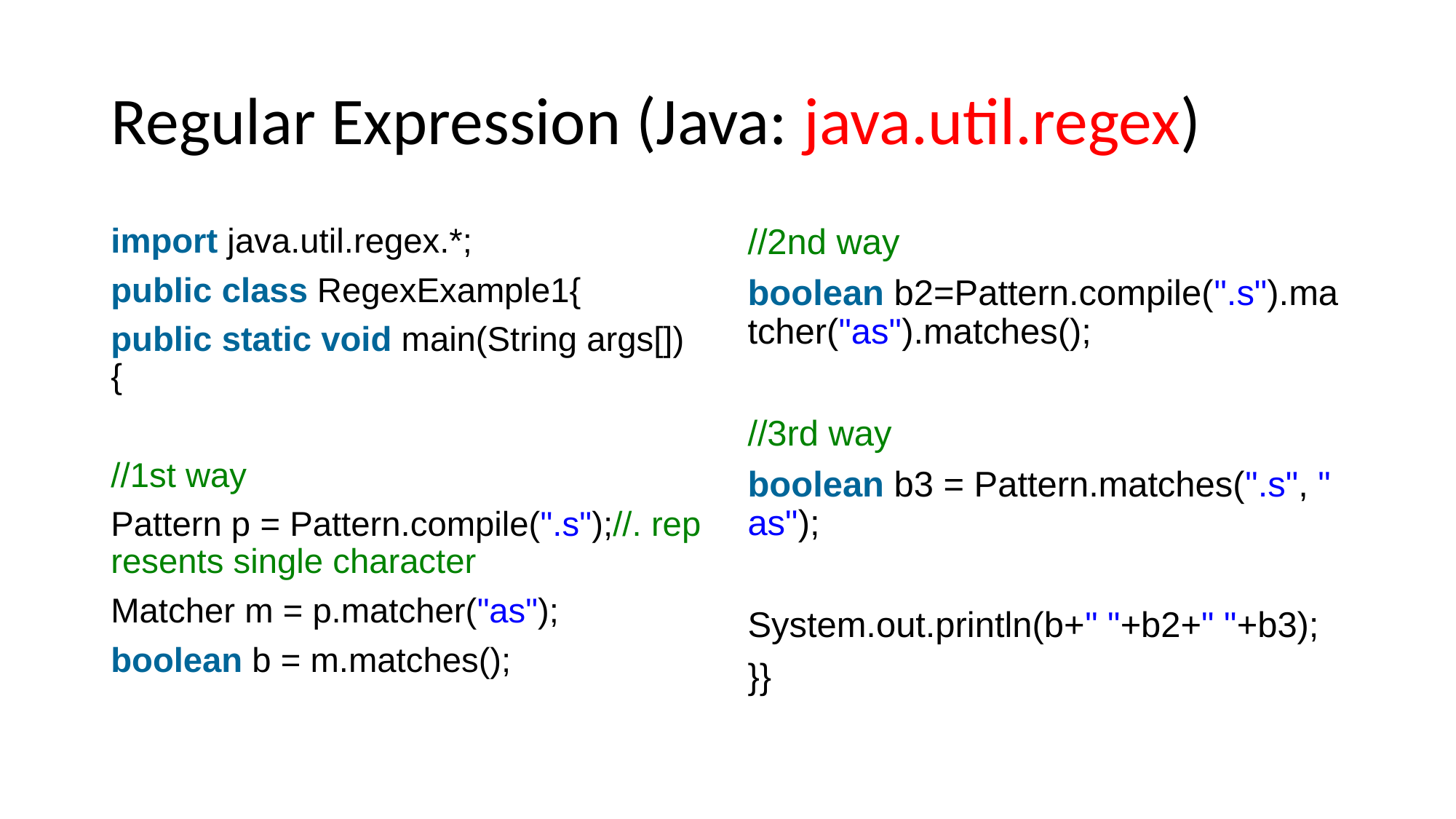

# Regular Expression (Java: java.util.regex)
import java.util.regex.*;
public class RegexExample1{
public static void main(String args[]){

//1st way
Pattern p = Pattern.compile(".s");//. represents single character
Matcher m = p.matcher("as");
boolean b = m.matches();

//2nd way
boolean b2=Pattern.compile(".s").matcher("as").matches();

//3rd way
boolean b3 = Pattern.matches(".s", "as");

System.out.println(b+" "+b2+" "+b3);
}}